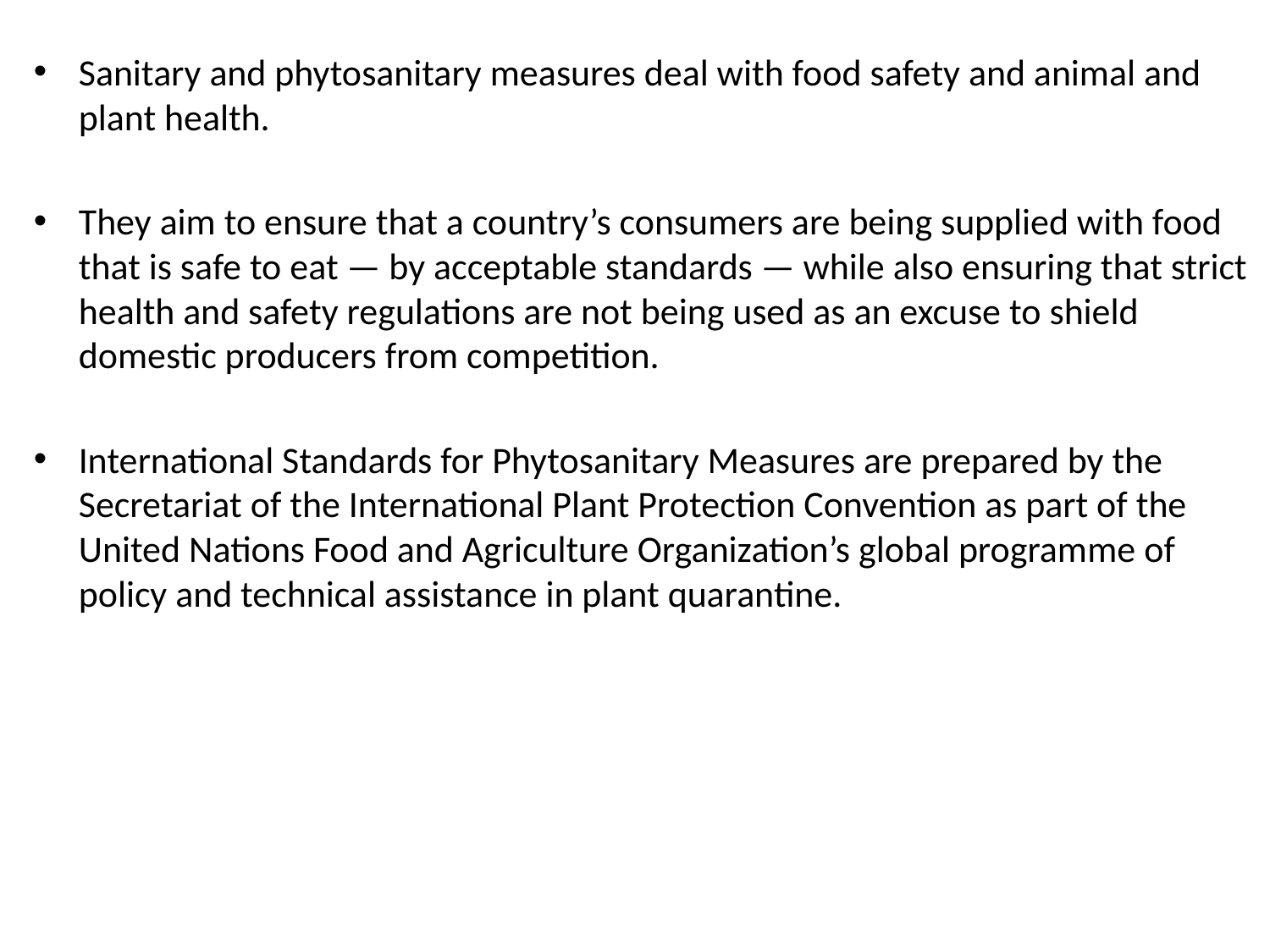

Sanitary and phytosanitary measures deal with food safety and animal and plant health.

They aim to ensure that a country’s consumers are being supplied with food that is safe to eat — by acceptable standards — while also ensuring that strict health and safety regulations are not being used as an excuse to shield domestic producers from competition.

International Standards for Phytosanitary Measures are prepared by the Secretariat of the International Plant Protection Convention as part of the United Nations Food and Agriculture Organization’s global programme of policy and technical assistance in plant quarantine.